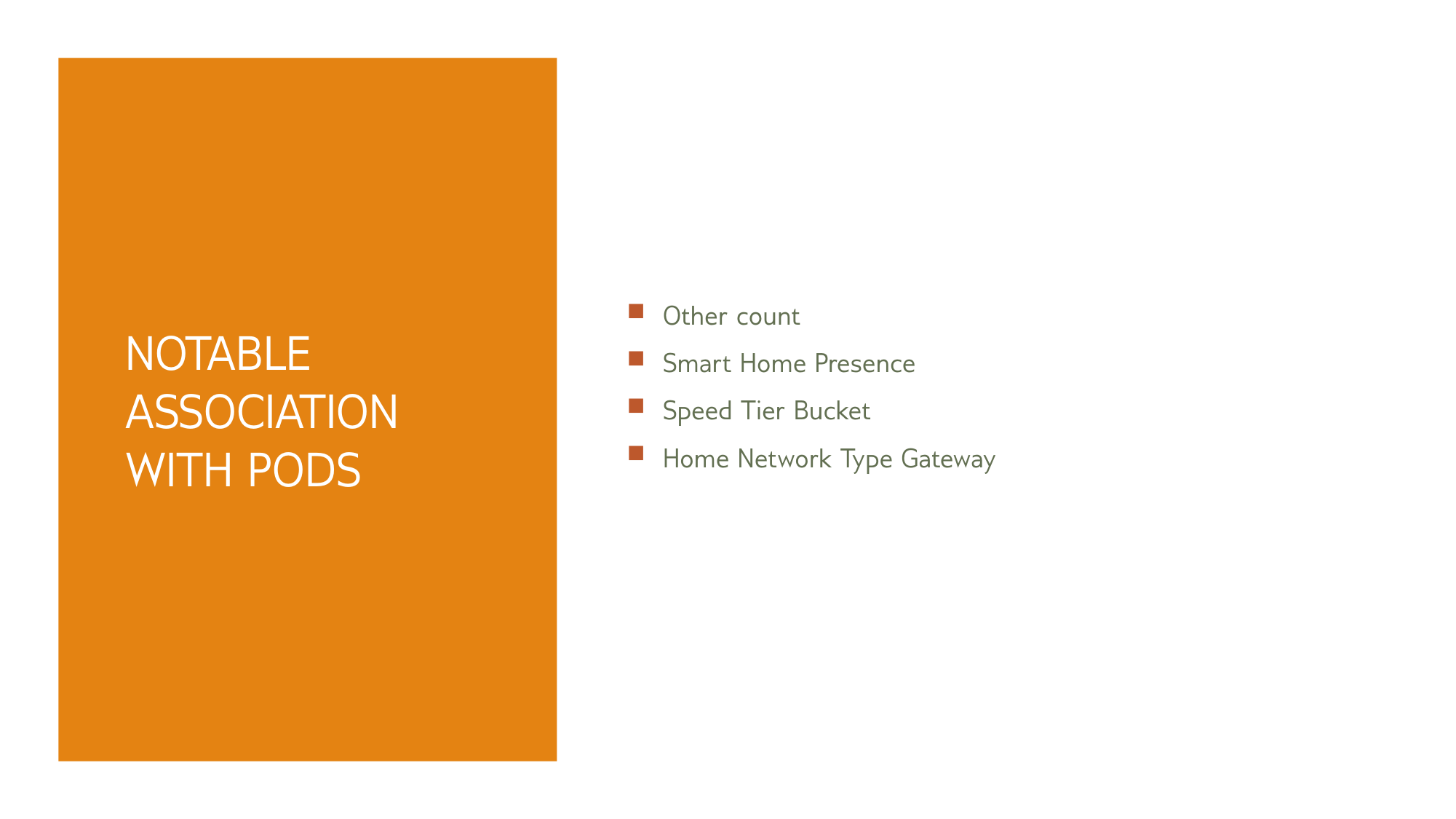

# Notable association with pods
Other count
Smart Home Presence
Speed Tier Bucket
Home Network Type Gateway

11